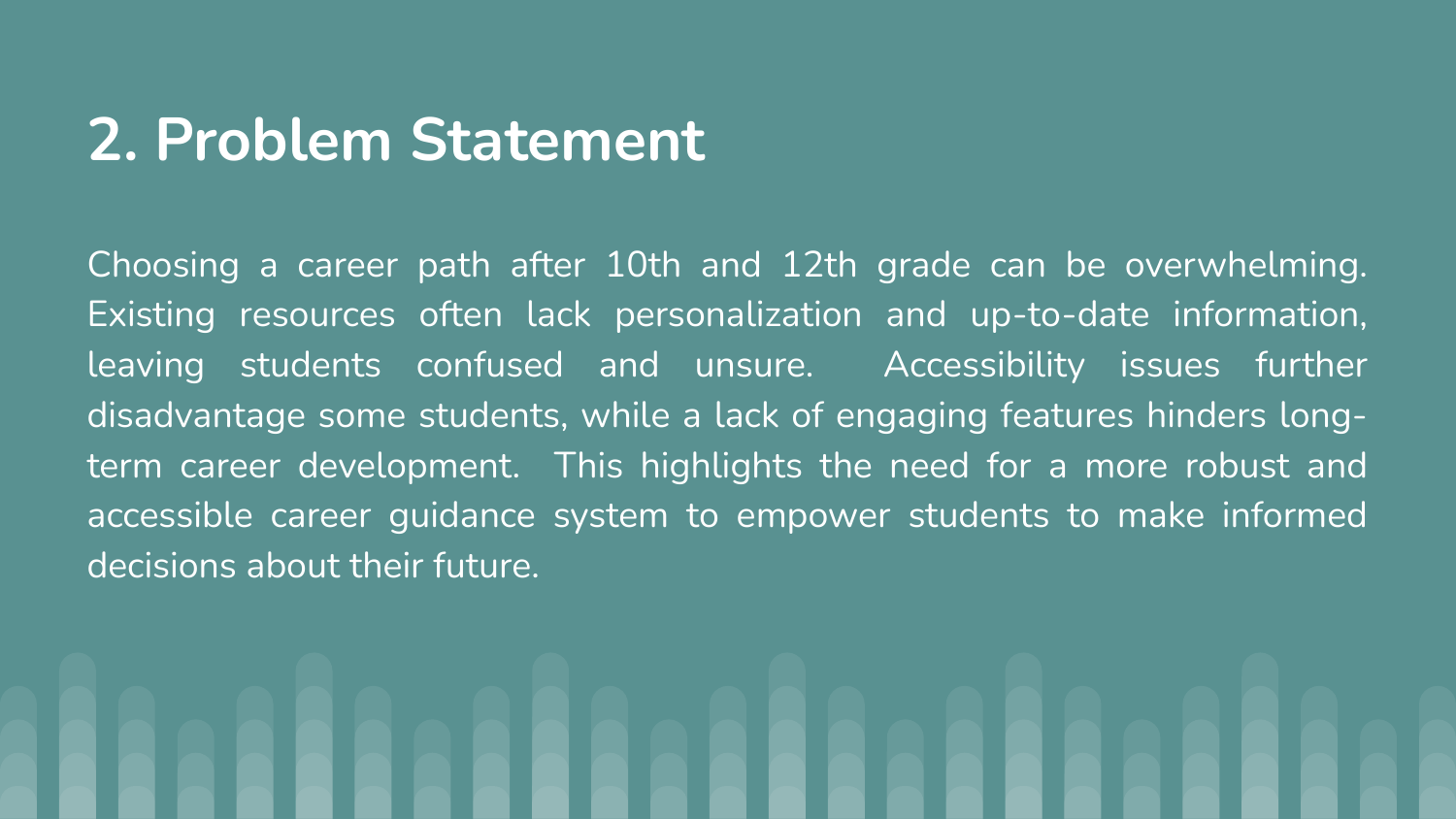

2. Problem Statement
Choosing a career path after 10th and 12th grade can be overwhelming. Existing resources often lack personalization and up-to-date information, leaving students confused and unsure.  Accessibility issues further disadvantage some students, while a lack of engaging features hinders long-term career development.  This highlights the need for a more robust and accessible career guidance system to empower students to make informed decisions about their future.